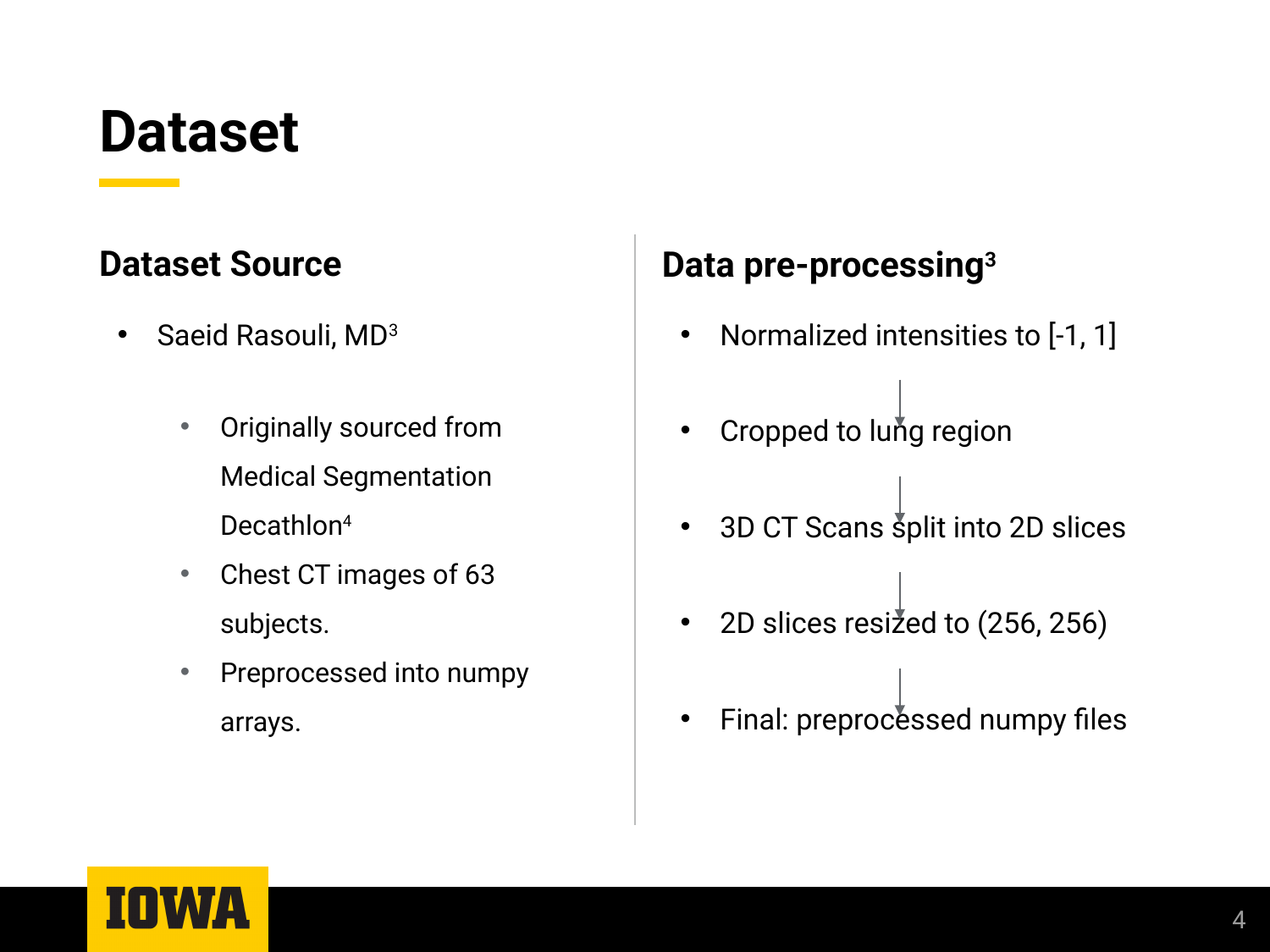

# Dataset
Dataset Source
Data pre-processing3
Normalized intensities to [-1, 1]

Cropped to lung region

3D CT Scans split into 2D slices

2D slices resized to (256, 256)

Final: preprocessed numpy files
Saeid Rasouli, MD3

Originally sourced from Medical Segmentation Decathlon4
Chest CT images of 63 subjects.
Preprocessed into numpy arrays.

4